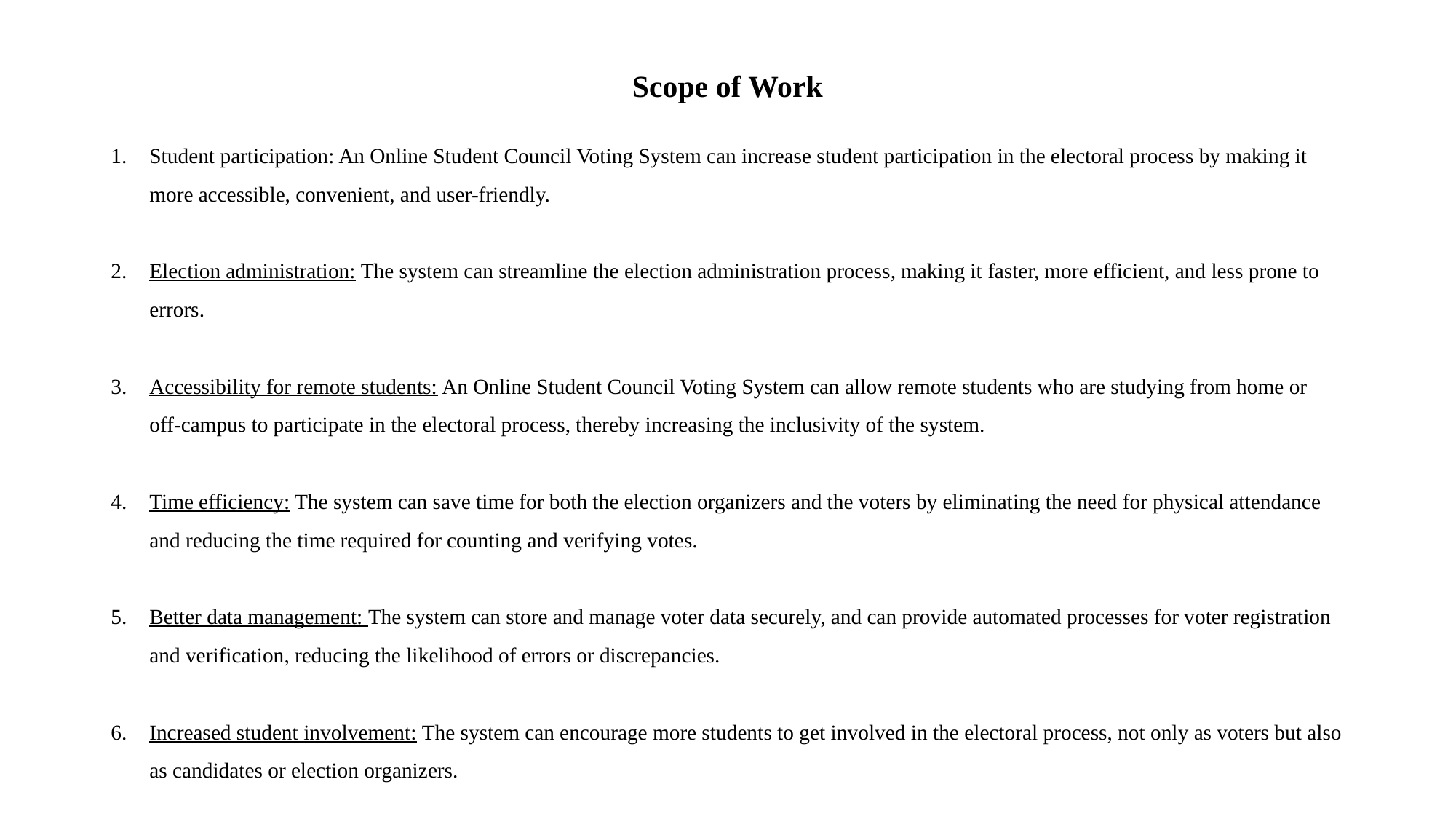

# Scope of Work
Student participation: An Online Student Council Voting System can increase student participation in the electoral process by making it more accessible, convenient, and user-friendly.

Election administration: The system can streamline the election administration process, making it faster, more efficient, and less prone to errors.

Accessibility for remote students: An Online Student Council Voting System can allow remote students who are studying from home or off-campus to participate in the electoral process, thereby increasing the inclusivity of the system.

Time efficiency: The system can save time for both the election organizers and the voters by eliminating the need for physical attendance and reducing the time required for counting and verifying votes.

Better data management: The system can store and manage voter data securely, and can provide automated processes for voter registration and verification, reducing the likelihood of errors or discrepancies.

Increased student involvement: The system can encourage more students to get involved in the electoral process, not only as voters but also as candidates or election organizers.